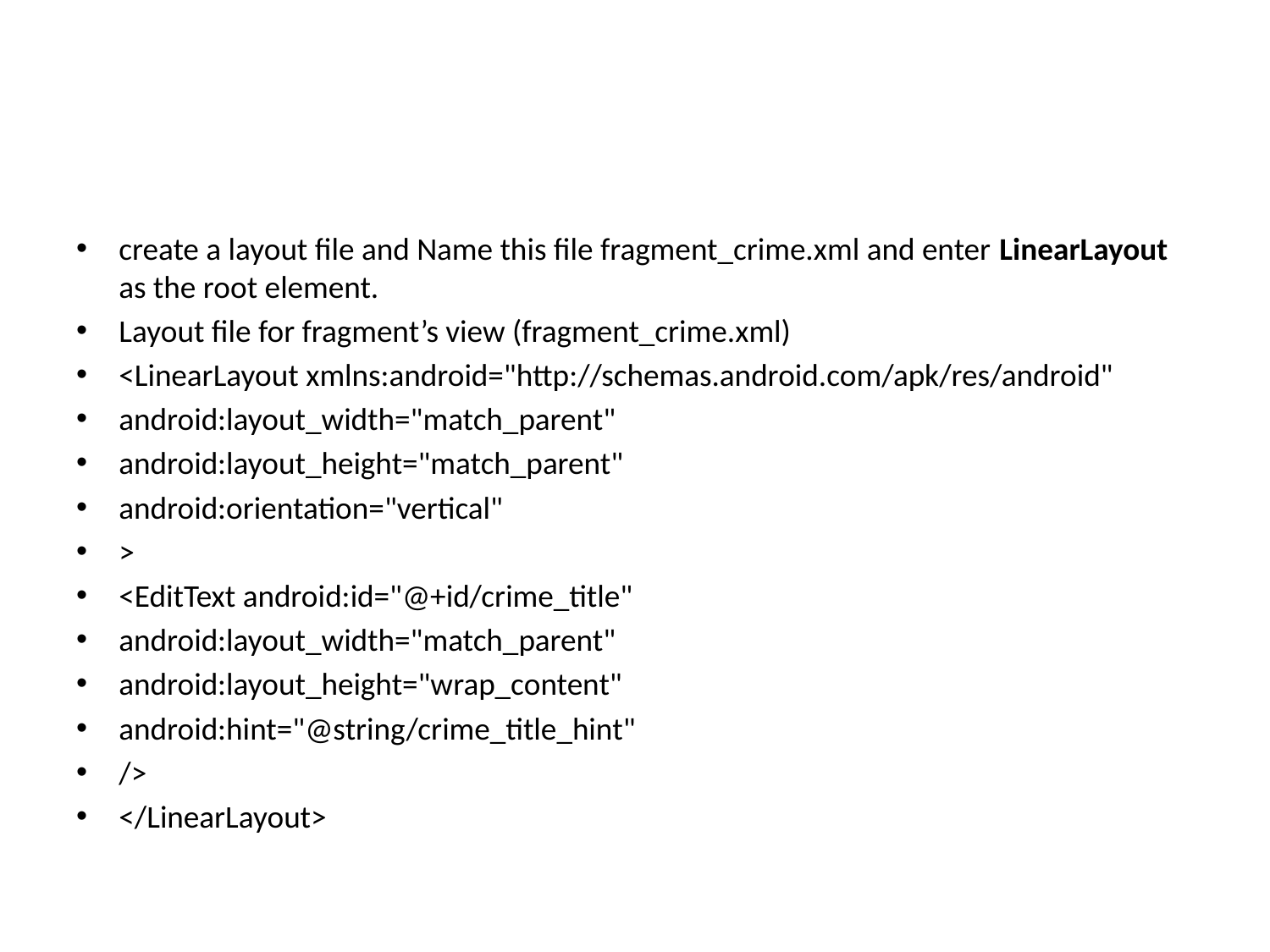

#
create a layout file and Name this file fragment_crime.xml and enter LinearLayout as the root element.
Layout file for fragment’s view (fragment_crime.xml)
<LinearLayout xmlns:android="http://schemas.android.com/apk/res/android"
android:layout_width="match_parent"
android:layout_height="match_parent"
android:orientation="vertical"
>
<EditText android:id="@+id/crime_title"
android:layout_width="match_parent"
android:layout_height="wrap_content"
android:hint="@string/crime_title_hint"
/>
</LinearLayout>